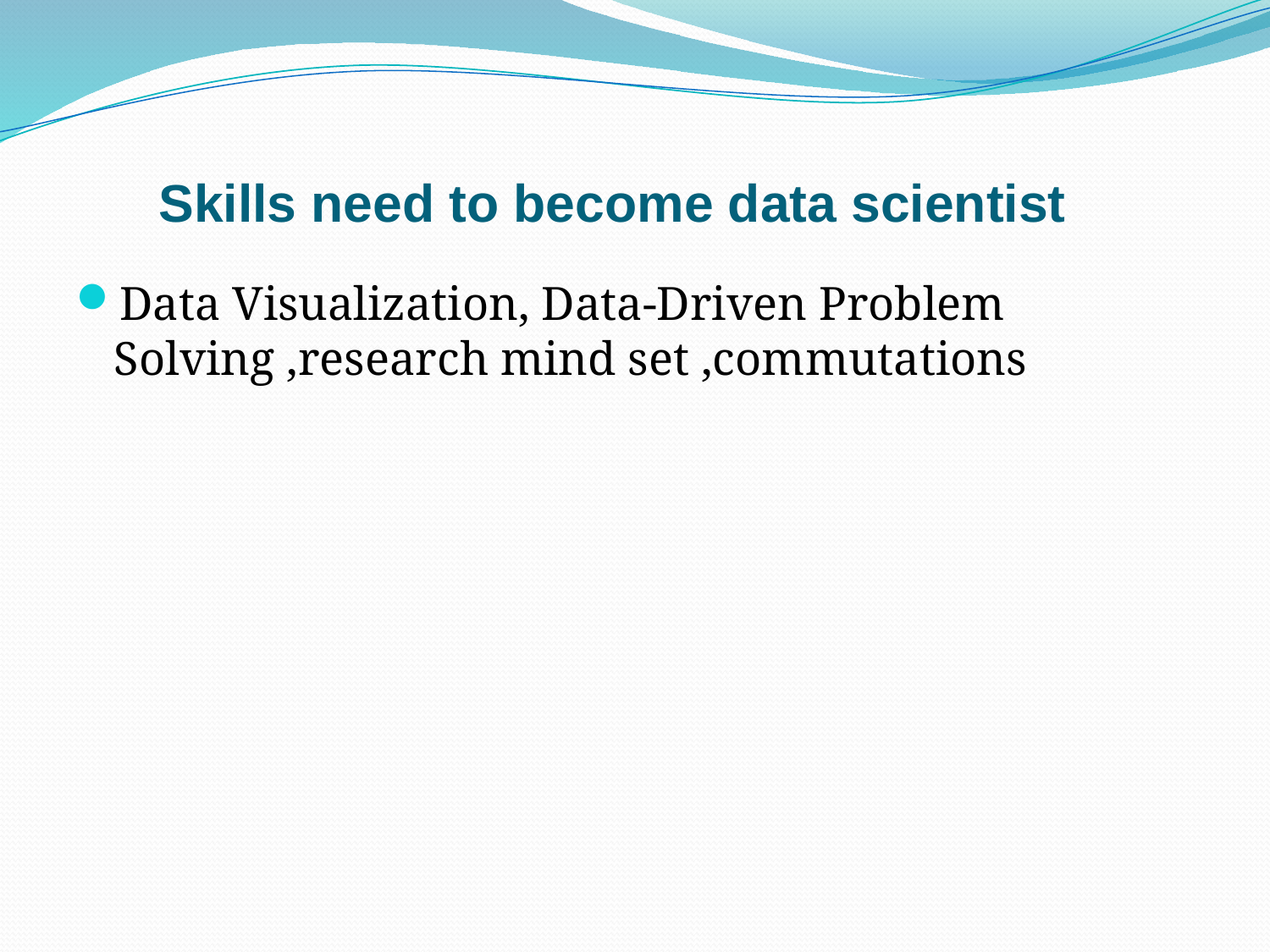

# Skills need to become data scientist
Data Visualization, Data-Driven Problem Solving ,research mind set ,commutations